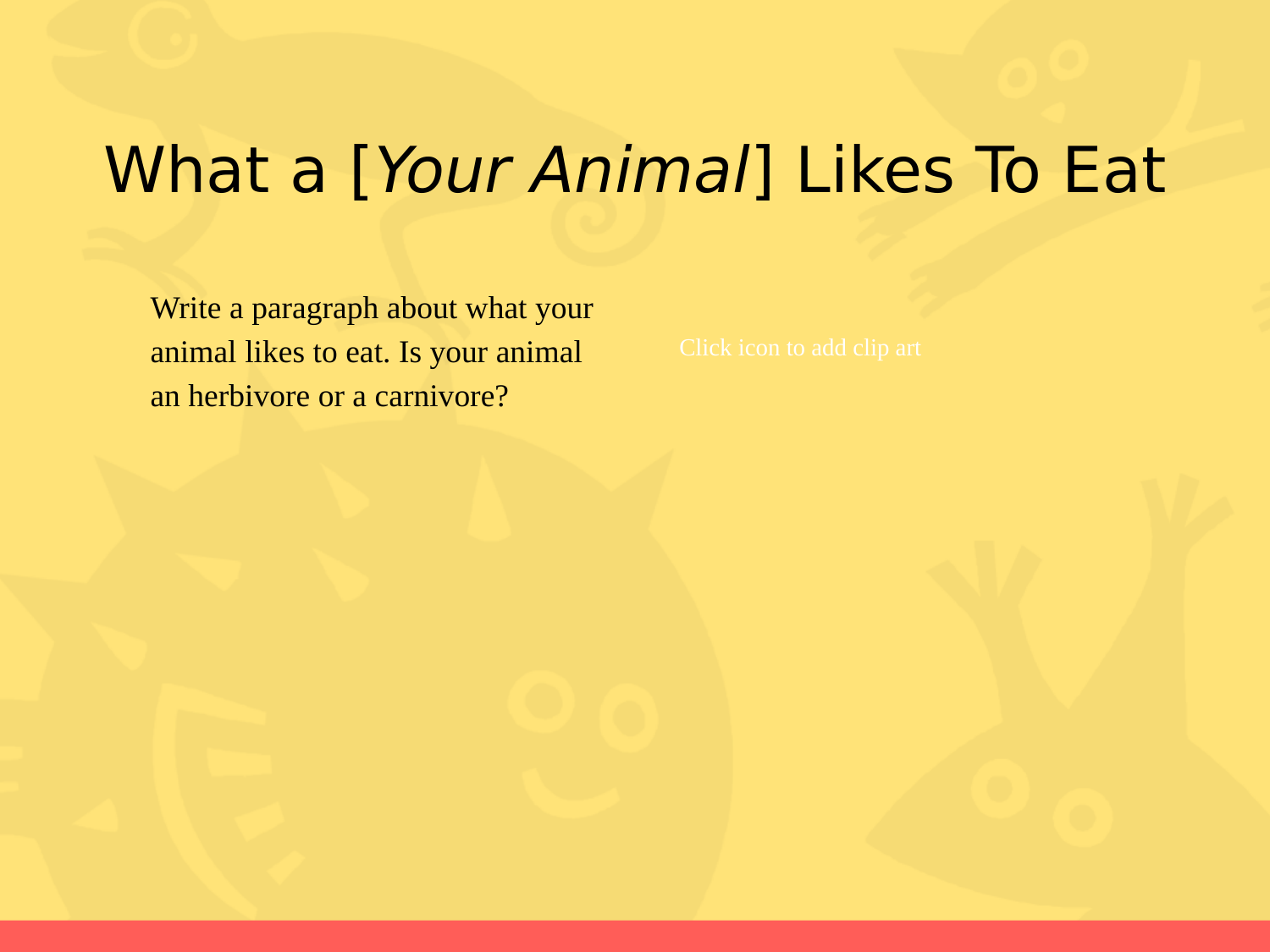

# What a [Your Animal] Likes To Eat
Write a paragraph about what your animal likes to eat. Is your animal an herbivore or a carnivore?